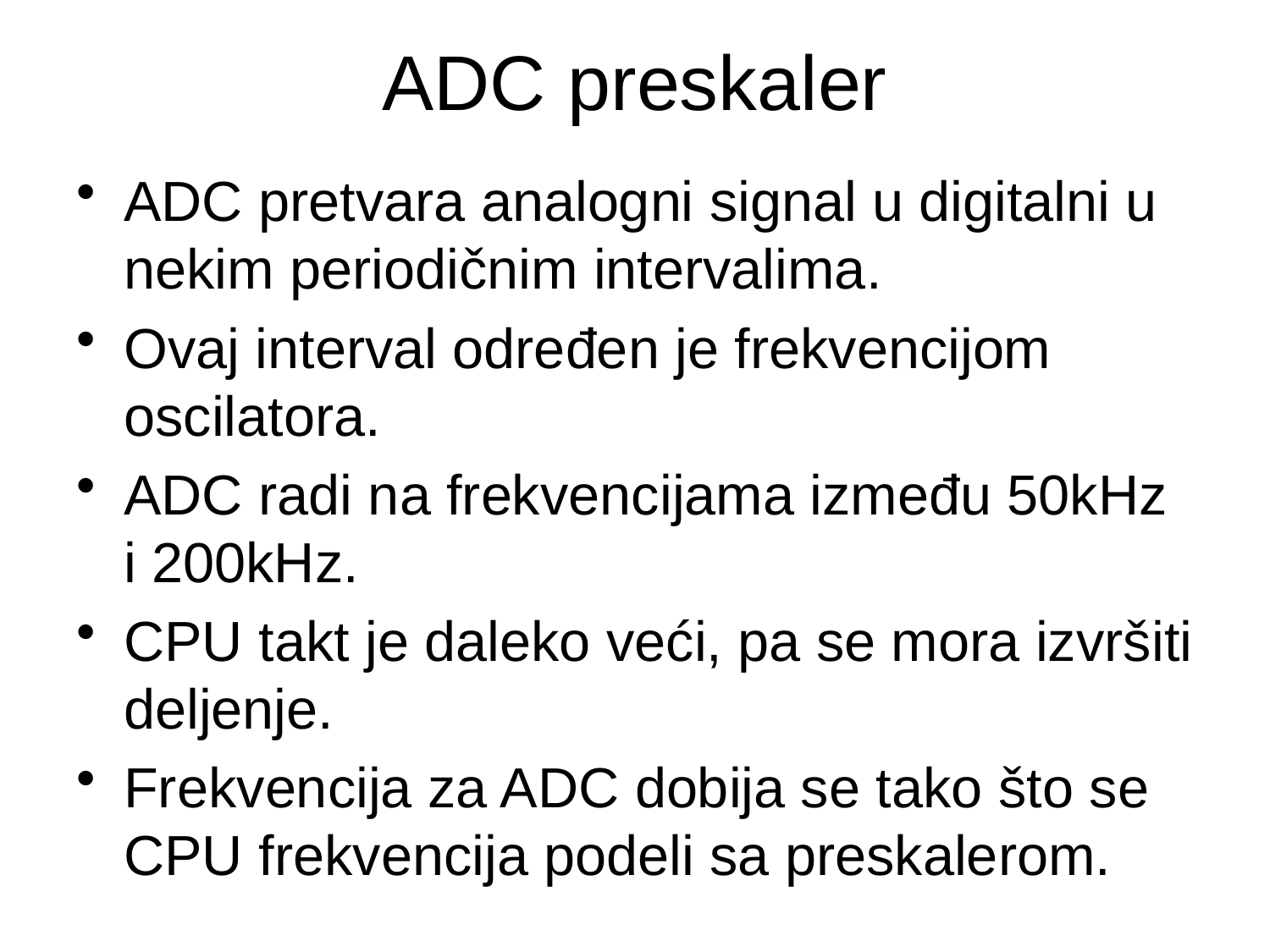

# ADC preskaler
ADC pretvara analogni signal u digitalni u nekim periodičnim intervalima.
Ovaj interval određen je frekvencijom oscilatora.
ADC radi na frekvencijama između 50kHz i 200kHz.
CPU takt je daleko veći, pa se mora izvršiti deljenje.
Frekvencija za ADC dobija se tako što se CPU frekvencija podeli sa preskalerom.